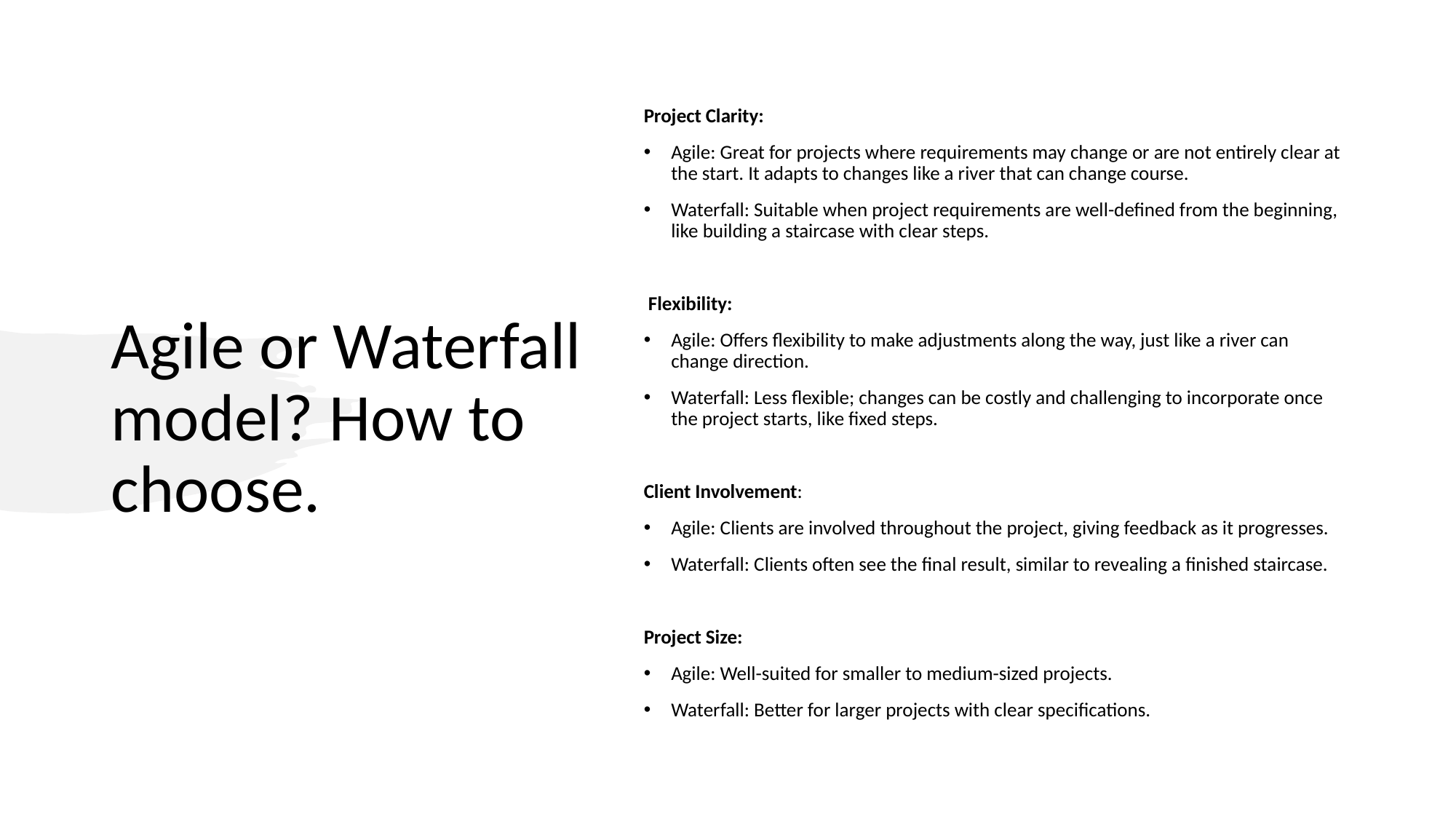

# Agile or Waterfall model? How to choose.
Project Clarity:
Agile: Great for projects where requirements may change or are not entirely clear at the start. It adapts to changes like a river that can change course.
Waterfall: Suitable when project requirements are well-defined from the beginning, like building a staircase with clear steps.

 Flexibility:
Agile: Offers flexibility to make adjustments along the way, just like a river can change direction.
Waterfall: Less flexible; changes can be costly and challenging to incorporate once the project starts, like fixed steps.

Client Involvement:
Agile: Clients are involved throughout the project, giving feedback as it progresses.
Waterfall: Clients often see the final result, similar to revealing a finished staircase.

Project Size:
Agile: Well-suited for smaller to medium-sized projects.
Waterfall: Better for larger projects with clear specifications.